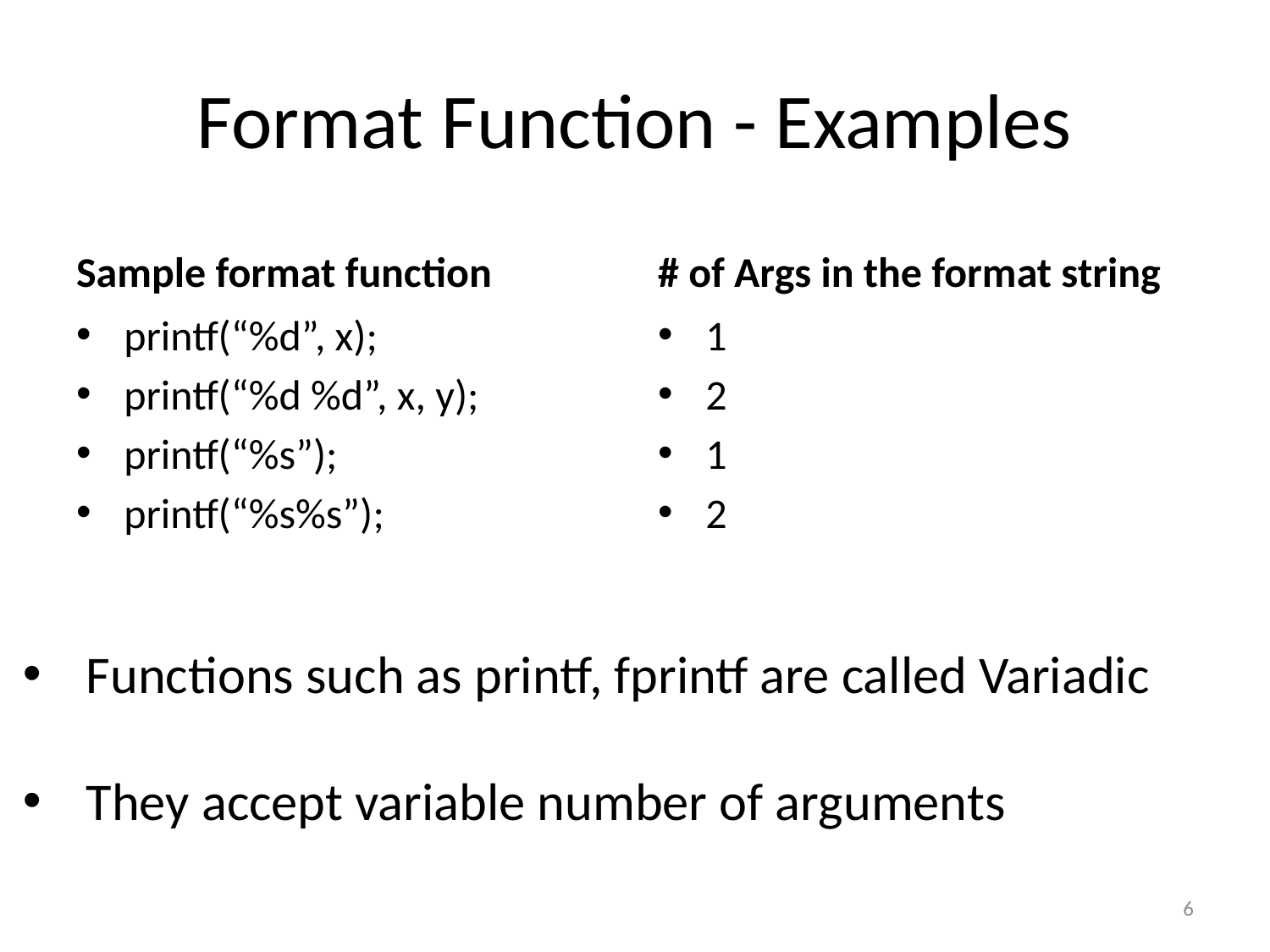

# Format Function - Examples
Sample format function
# of Args in the format string
printf(“%d”, x);
printf(“%d %d”, x, y);
printf(“%s”);
printf(“%s%s”);
1
2
1
2
Functions such as printf, fprintf are called Variadic

They accept variable number of arguments

6